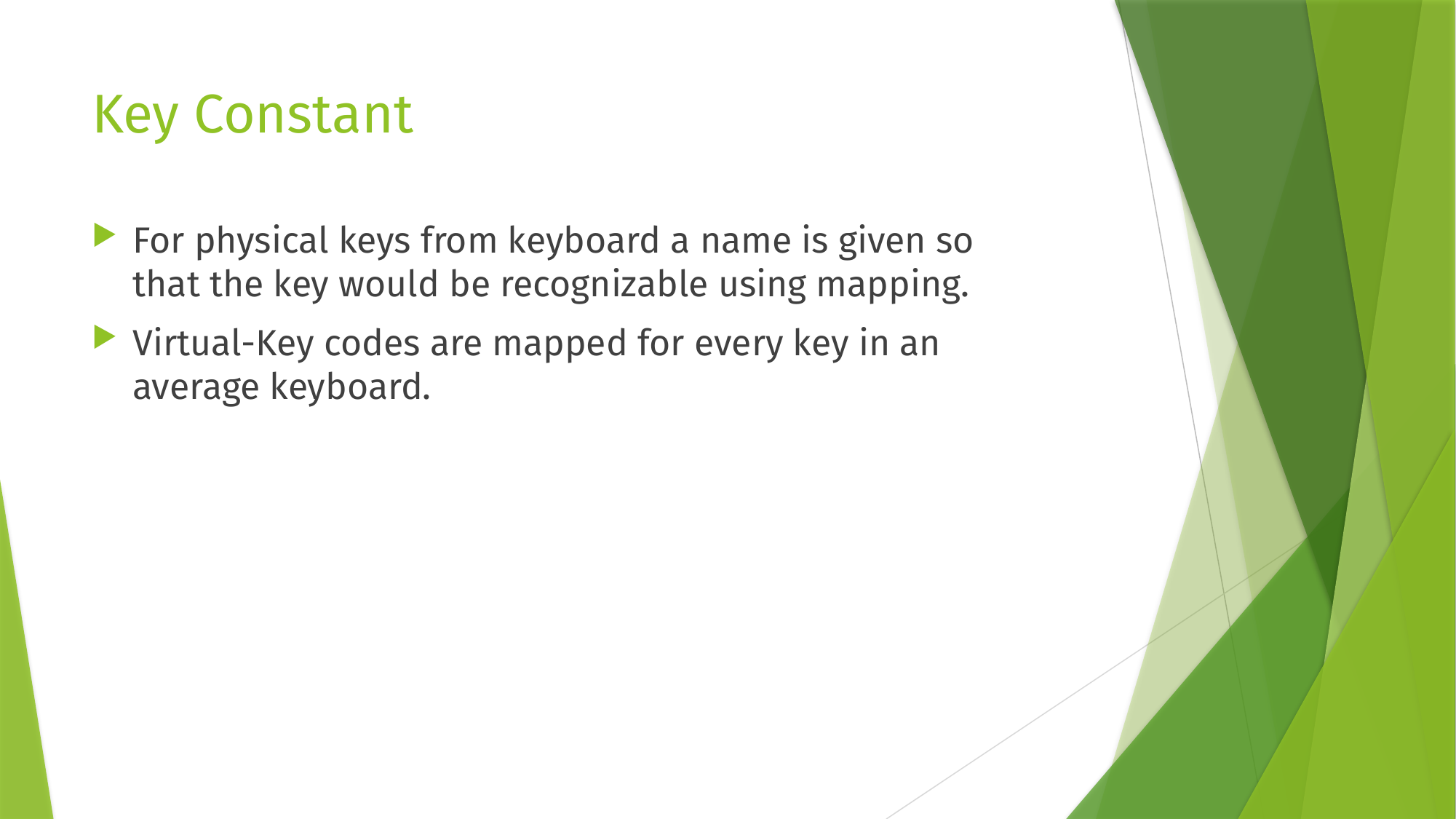

# Key Constant
For physical keys from keyboard a name is given so that the key would be recognizable using mapping.
Virtual-Key codes are mapped for every key in an average keyboard.